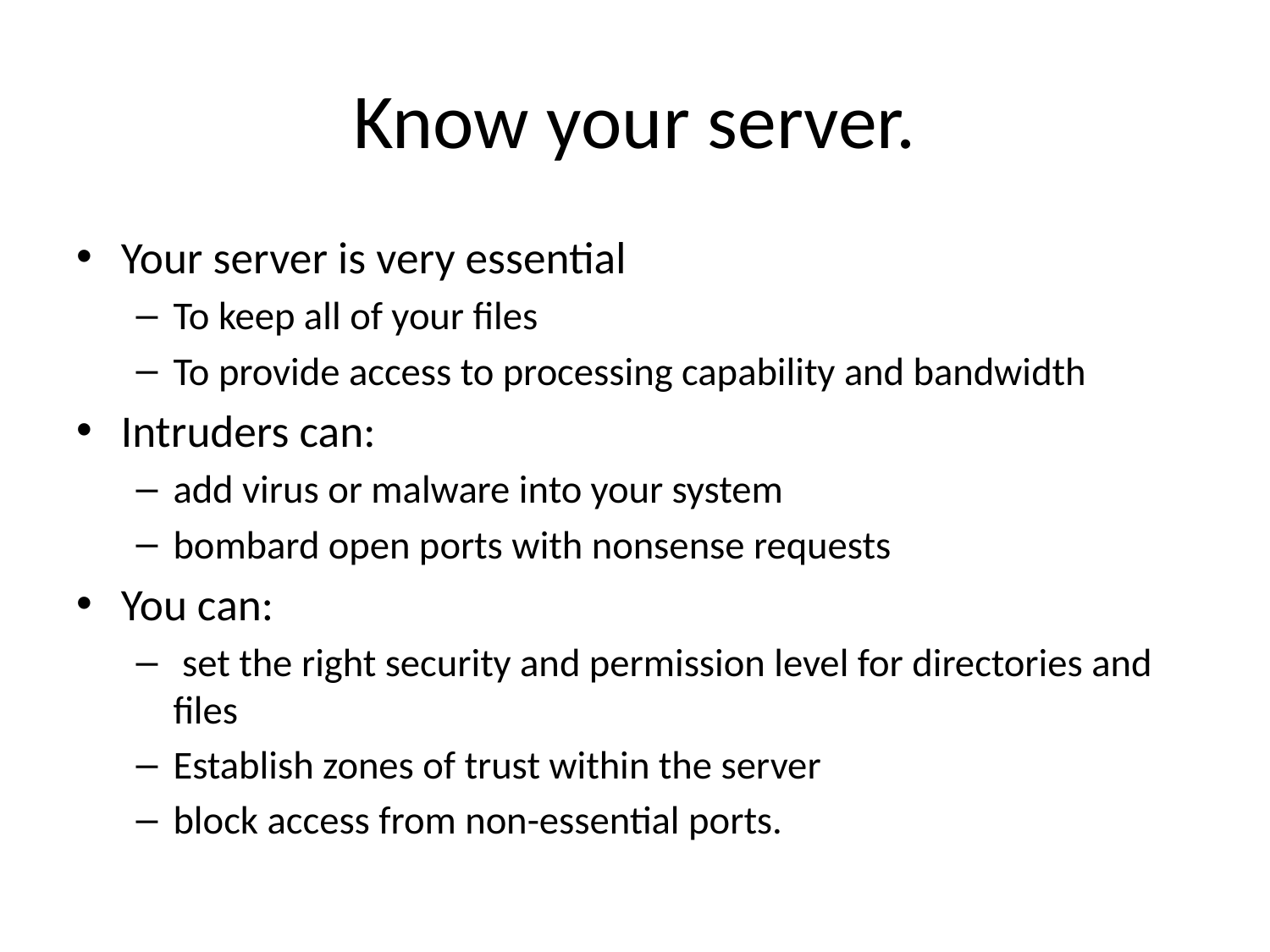

# Know your server.
Your server is very essential
To keep all of your files
To provide access to processing capability and bandwidth
Intruders can:
add virus or malware into your system
bombard open ports with nonsense requests
You can:
 set the right security and permission level for directories and files
Establish zones of trust within the server
block access from non-essential ports.